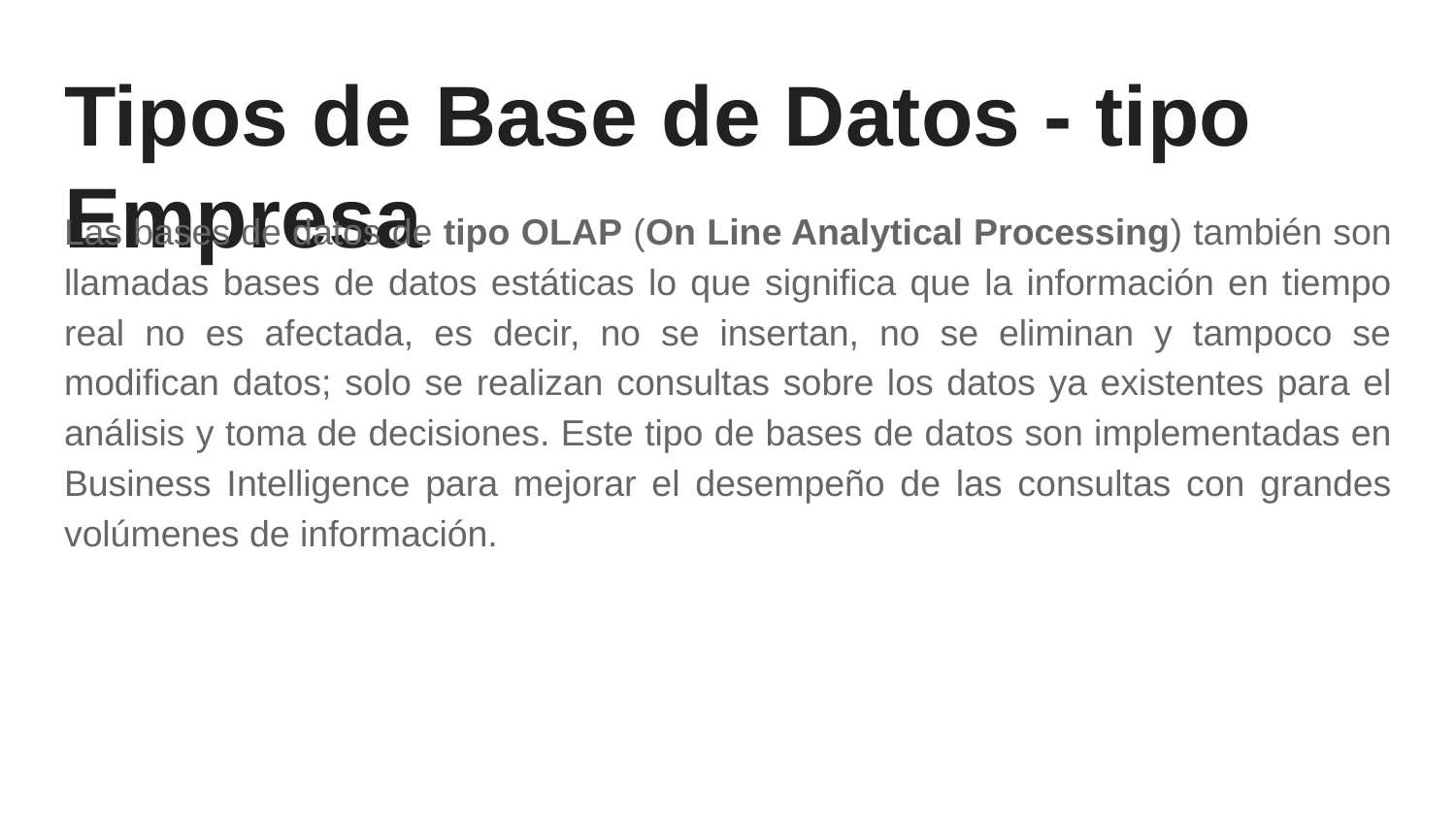

# Tipos de Base de Datos - tipo Empresa
Las bases de datos de tipo OLAP (On Line Analytical Processing) también son llamadas bases de datos estáticas lo que significa que la información en tiempo real no es afectada, es decir, no se insertan, no se eliminan y tampoco se modifican datos; solo se realizan consultas sobre los datos ya existentes para el análisis y toma de decisiones. Este tipo de bases de datos son implementadas en Business Intelligence para mejorar el desempeño de las consultas con grandes volúmenes de información.